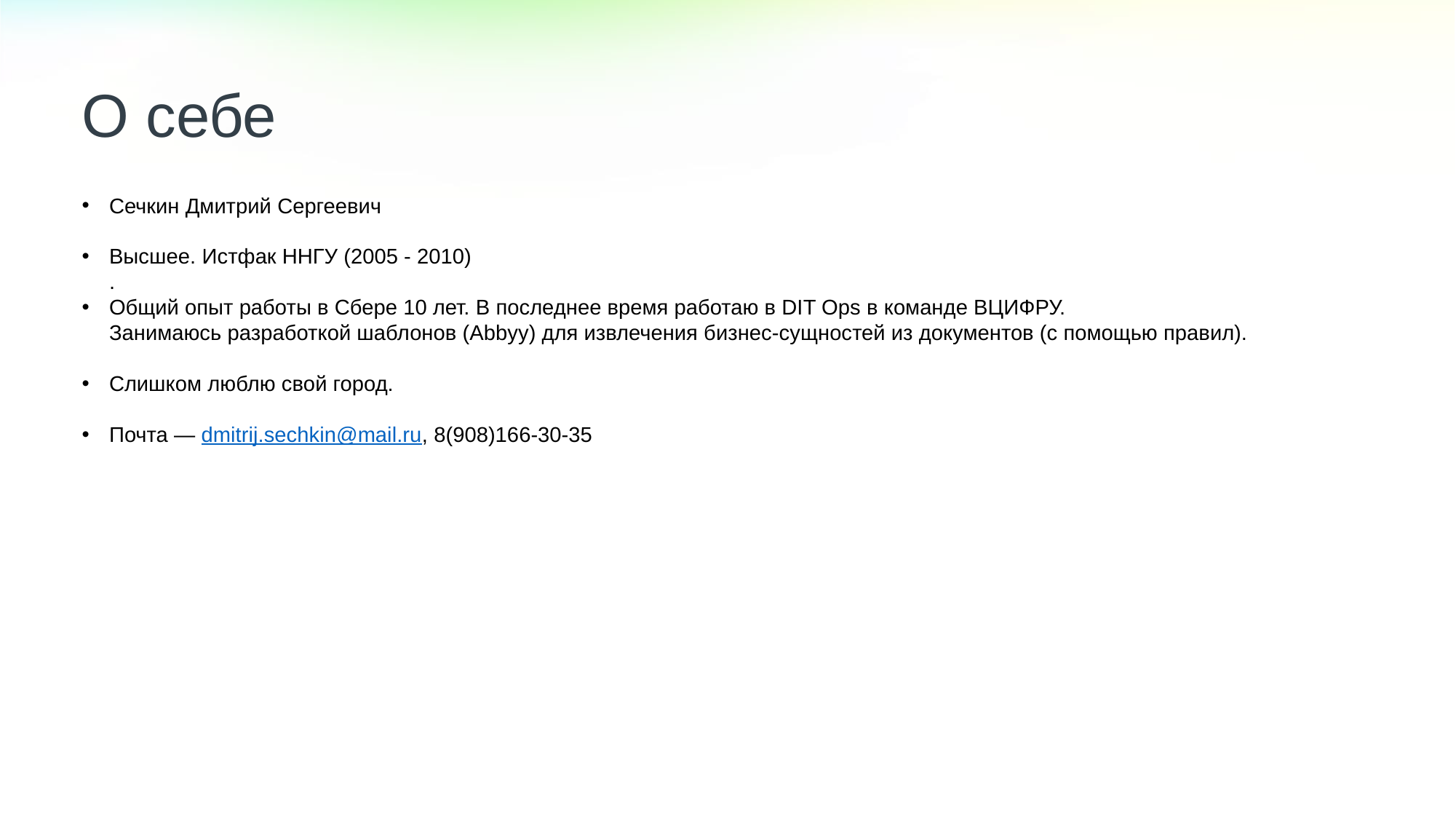

О себе
# Сечкин Дмитрий Сергеевич

Высшее. Истфак ННГУ (2005 - 2010)
.
Общий опыт работы в Сбере 10 лет. В последнее время работаю в DIT Ops в команде ВЦИФРУ.
Занимаюсь разработкой шаблонов (Abbyy) для извлечения бизнес-сущностей из документов (с помощью правил).

Слишком люблю свой город.

Почта — dmitrij.sechkin@mail.ru, 8(908)166-30-35